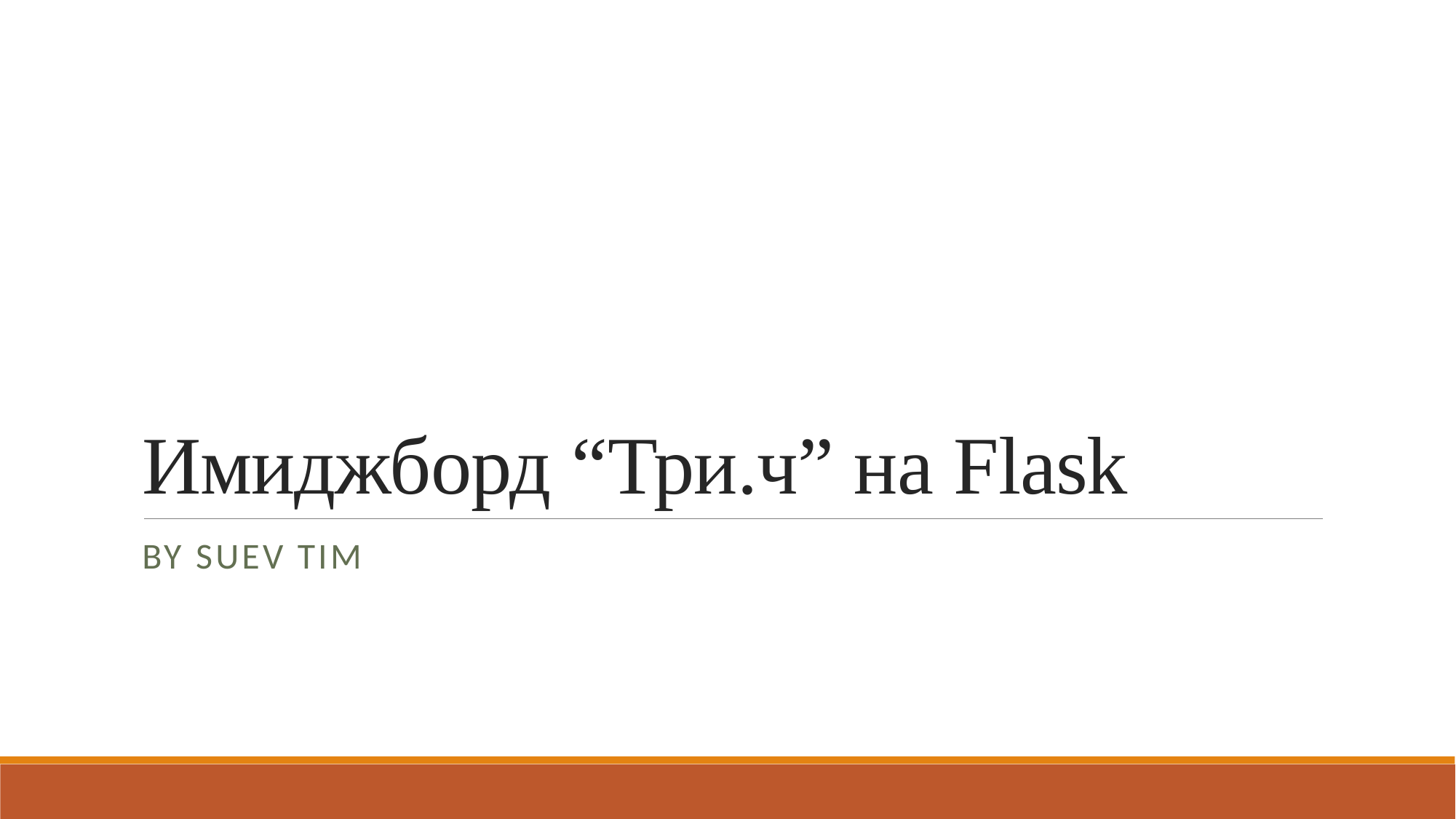

# Имиджборд “Три.ч” на Flask
By Suev tim